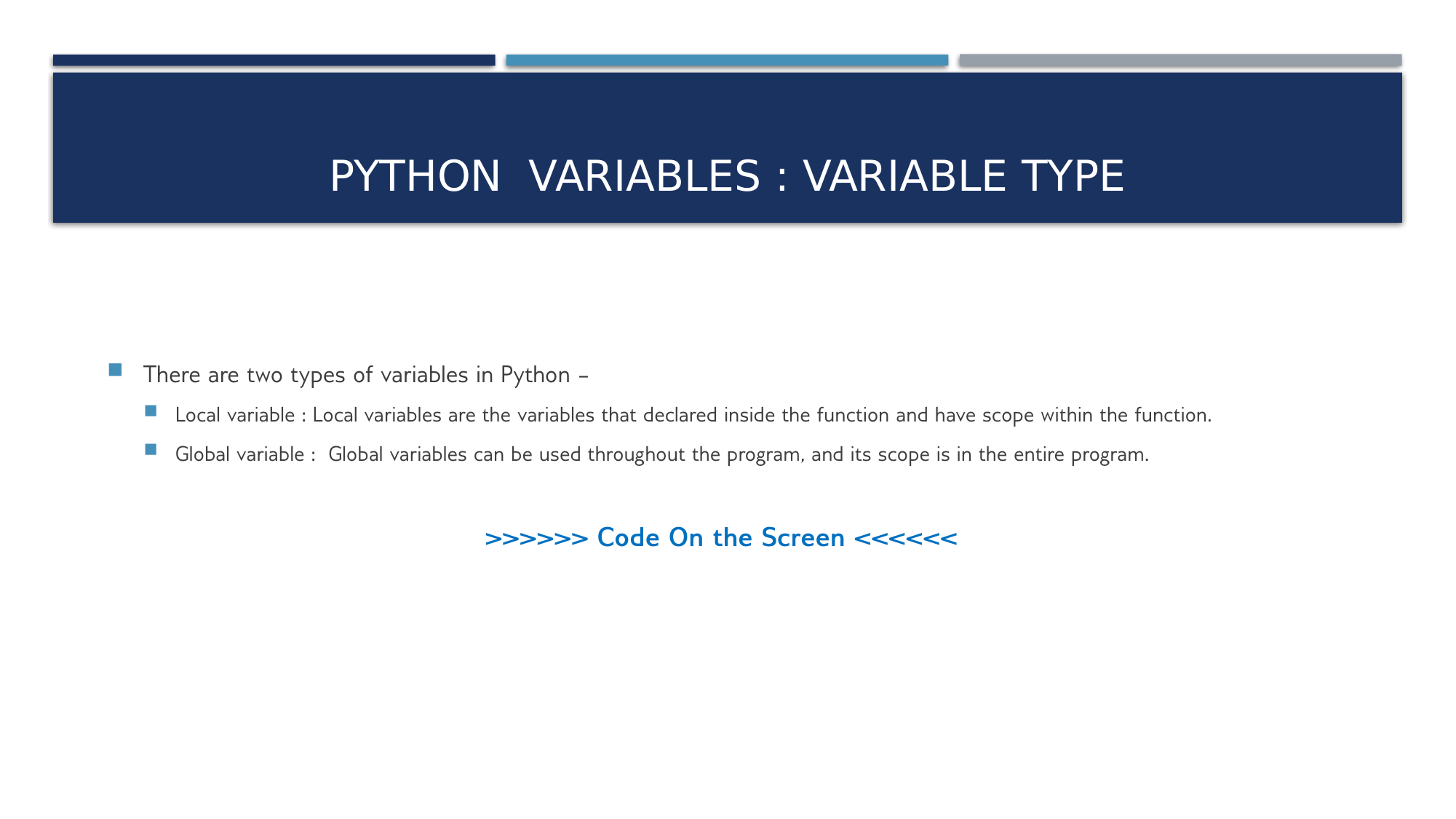

# Python  Variables : Variable Type
There are two types of variables in Python –
Local variable : Local variables are the variables that declared inside the function and have scope within the function.
Global variable :  Global variables can be used throughout the program, and its scope is in the entire program.

>>>>>> Code On the Screen <<<<<<